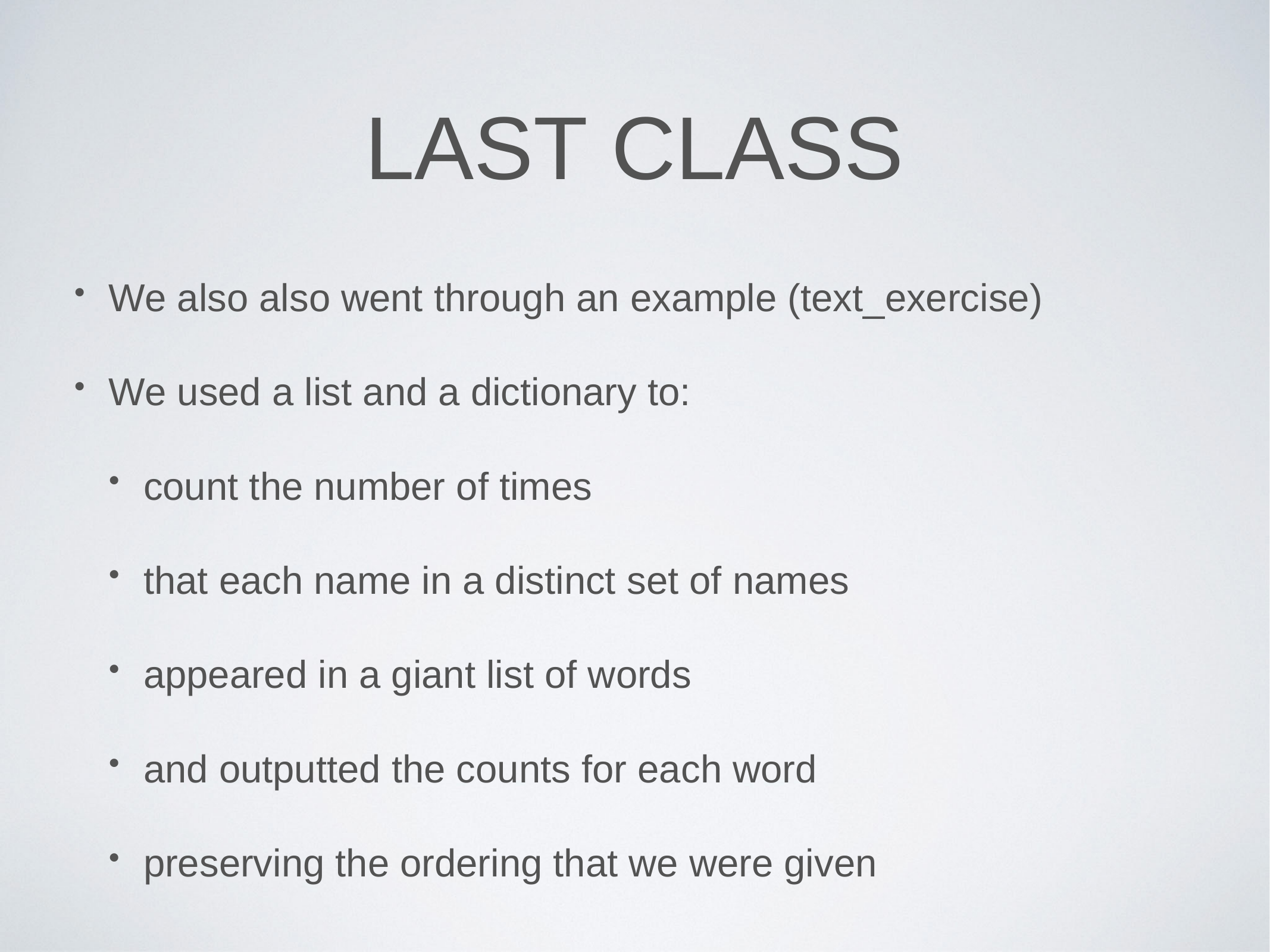

# Last class
We also also went through an example (text_exercise)
We used a list and a dictionary to:
count the number of times
that each name in a distinct set of names
appeared in a giant list of words
and outputted the counts for each word
preserving the ordering that we were given